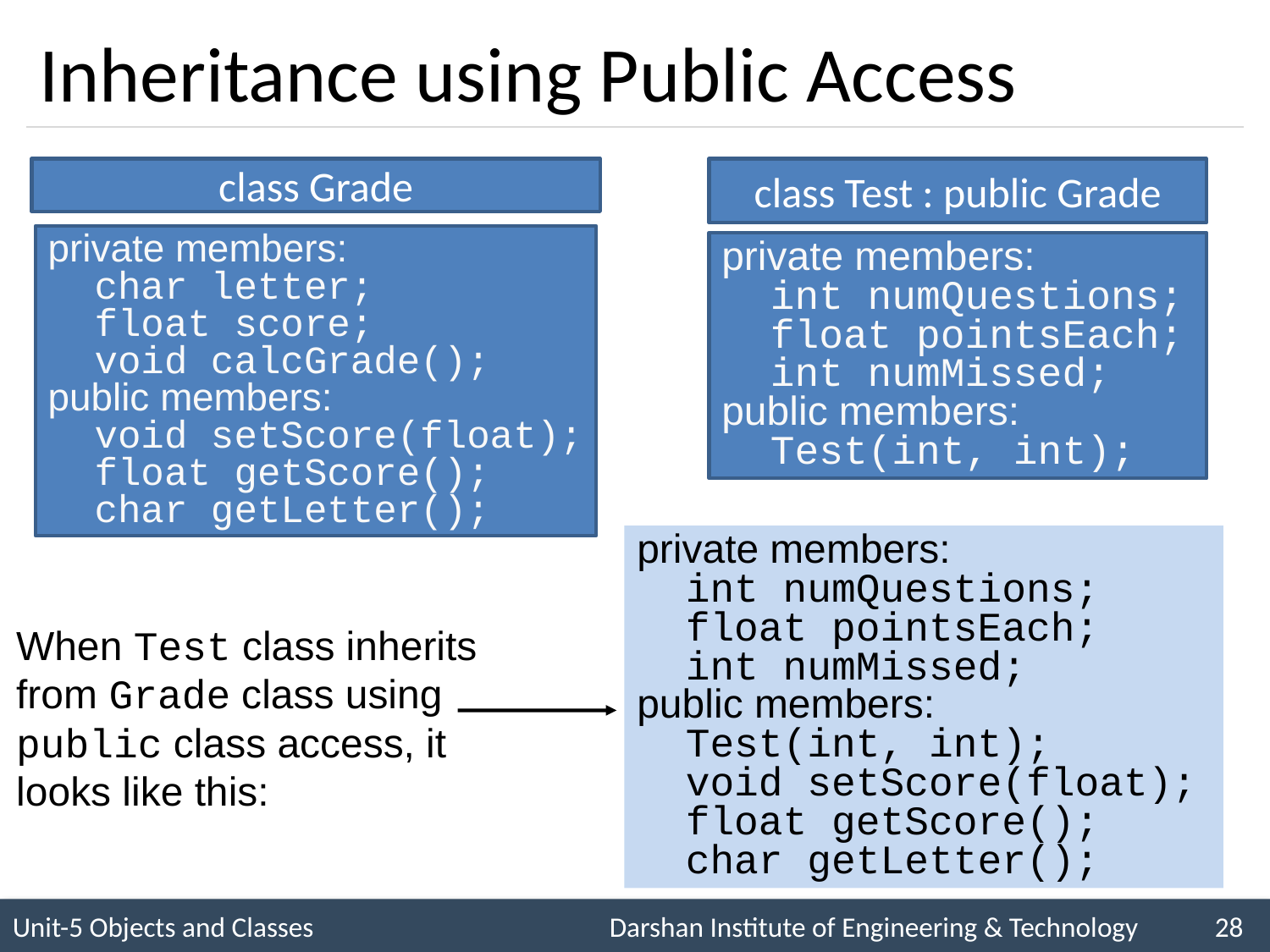

# Inheritance using Public Access
class Grade
class Test : public Grade
private members:
  char letter;
  float score;
  void calcGrade();
public members:
  void setScore(float);
  float getScore();
  char getLetter();
private members:
  int numQuestions;
  float pointsEach;
  int numMissed;
public members:
  Test(int, int);
private members:
  int numQuestions;
  float pointsEach;
  int numMissed;
public members:
  Test(int, int);
  void setScore(float);
  float getScore();
  char getLetter();
When Test class inherits
from Grade class using
public class access, it looks like this: